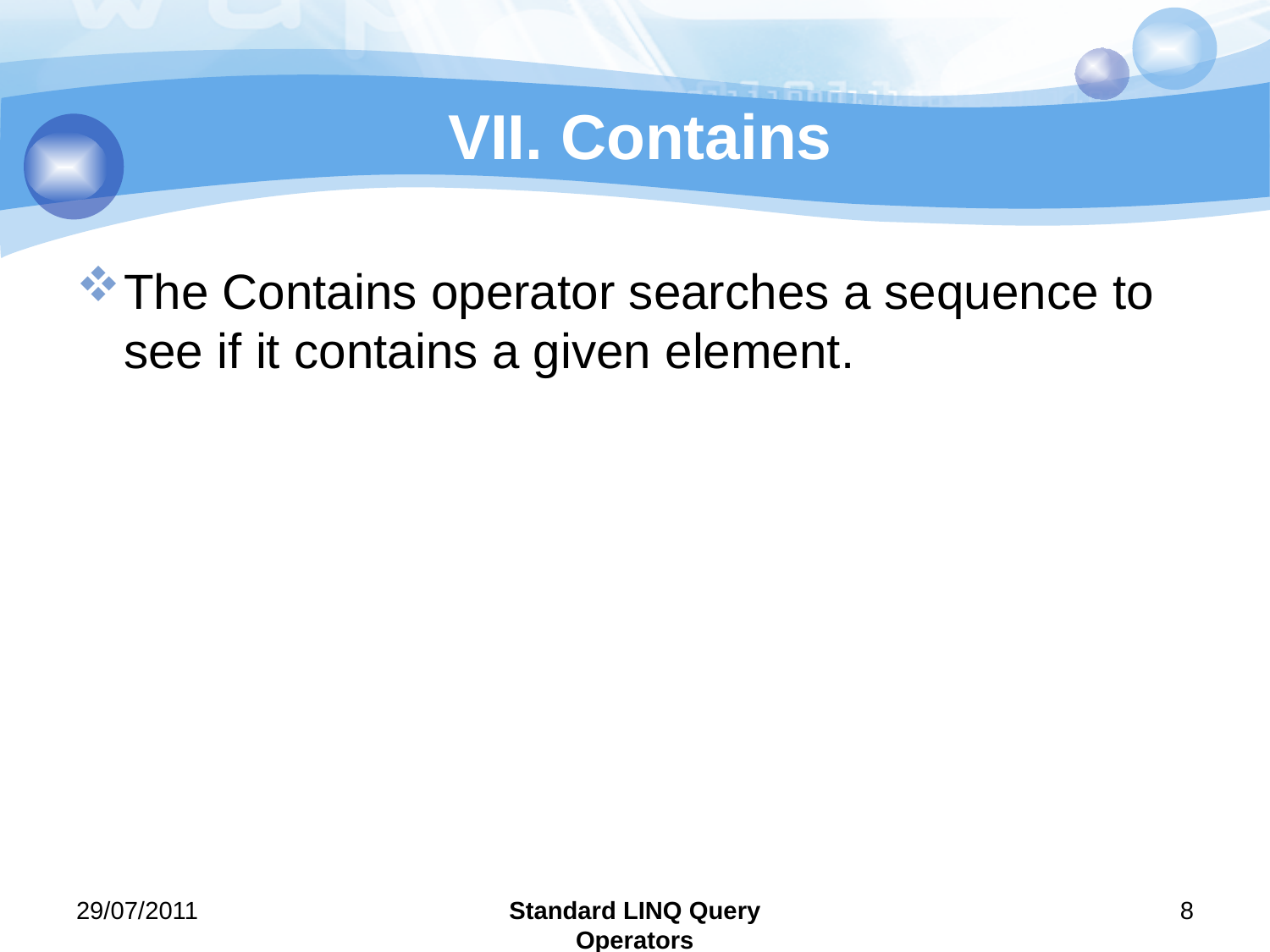

# VII. Contains
The Contains operator searches a sequence to see if it contains a given element.

29/07/2011
Standard LINQ Query Operators
8